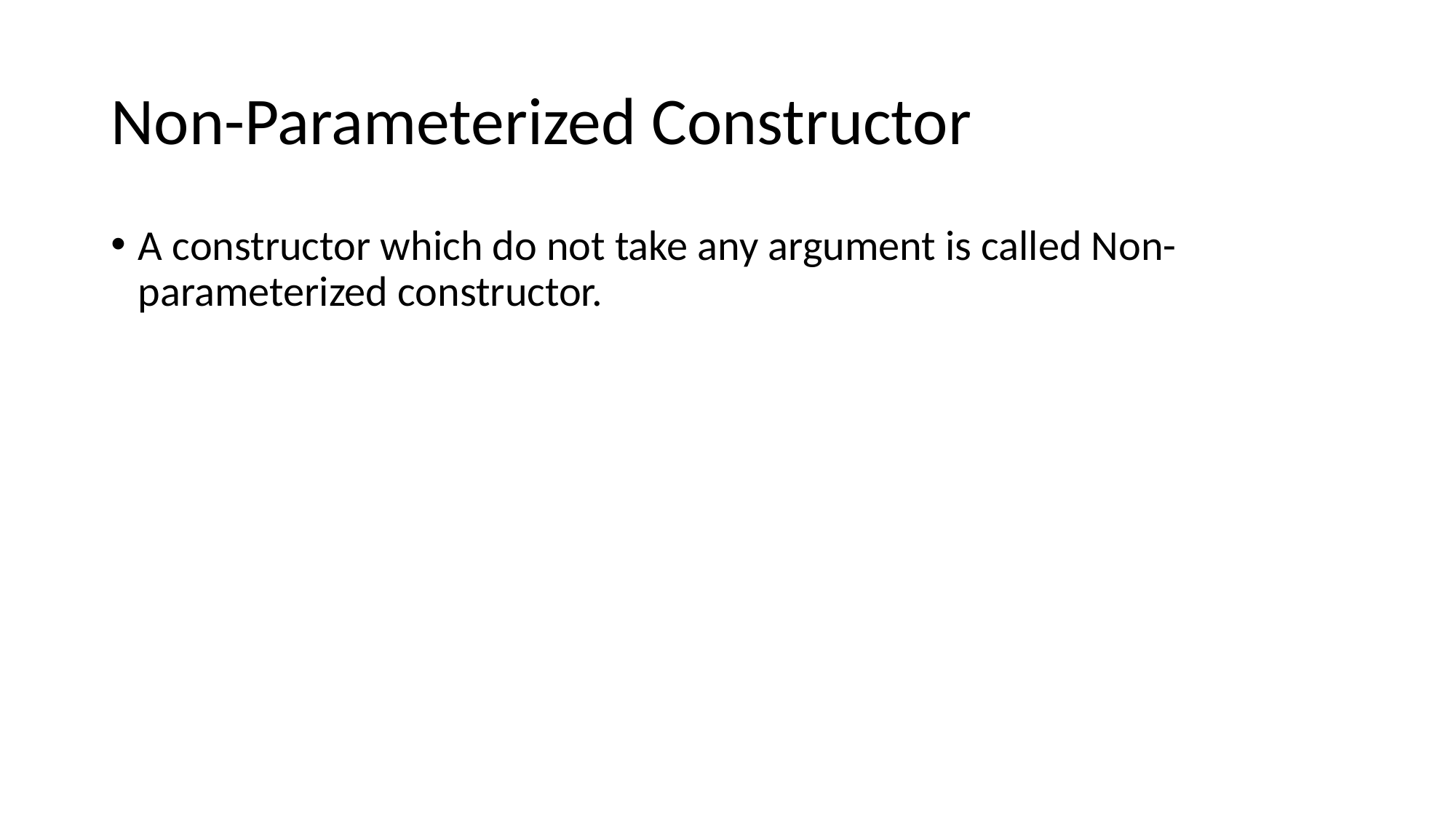

# Non-Parameterized Constructor
A constructor which do not take any argument is called Non-parameterized constructor.